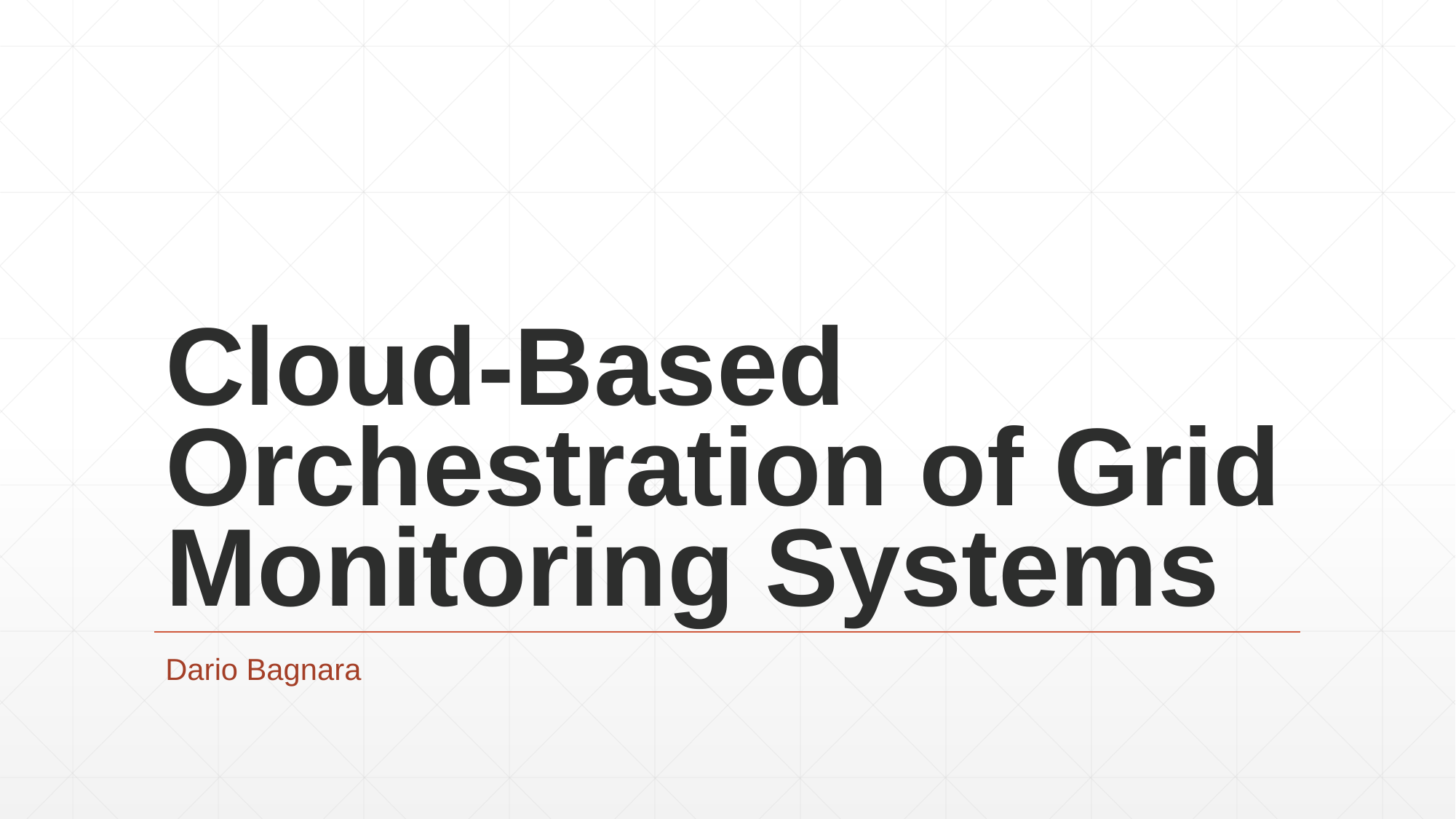

# Cloud-Based Orchestration of Grid Monitoring Systems
Dario Bagnara